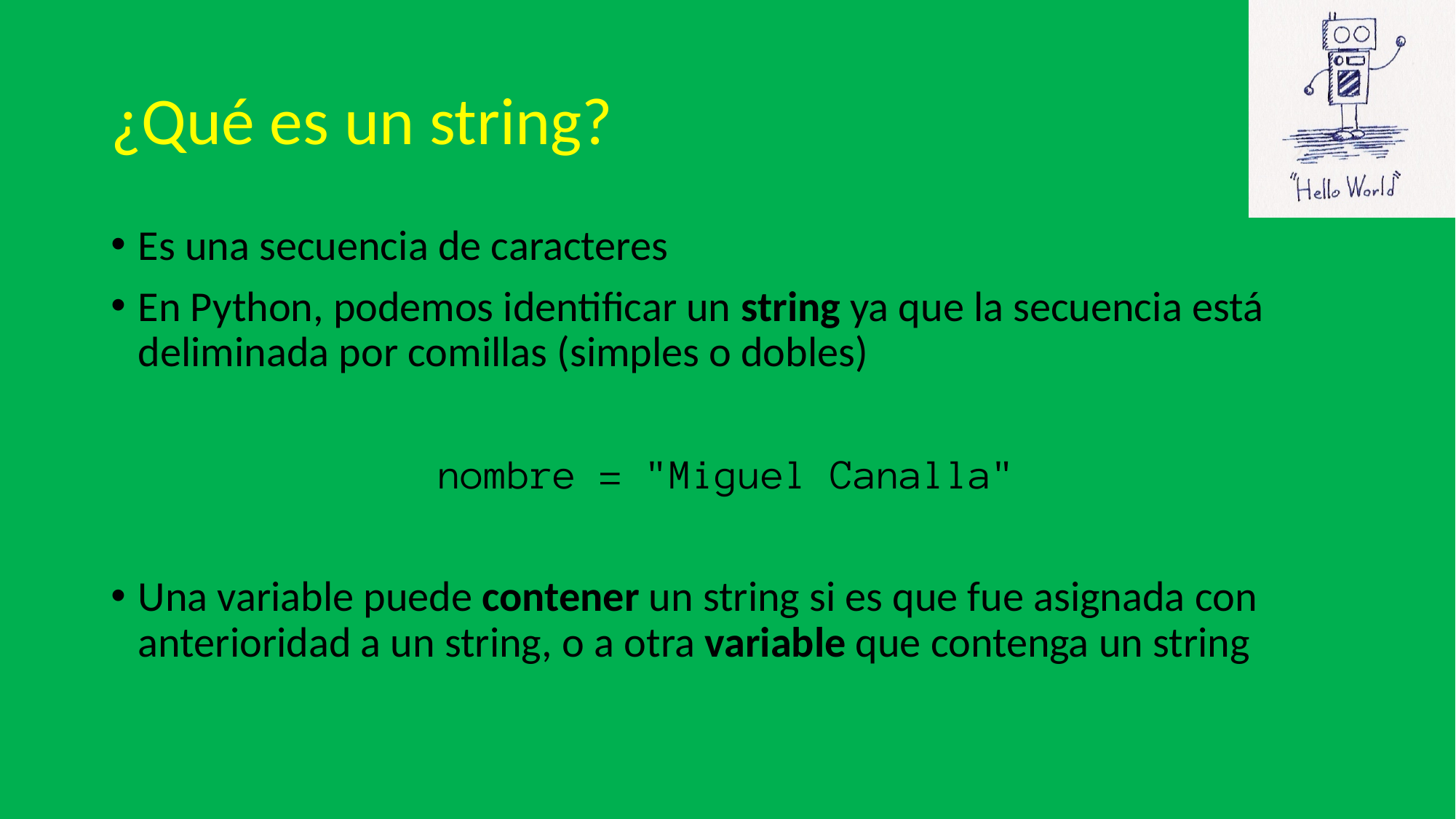

# ¿Qué es un string?
Es una secuencia de caracteres
En Python, podemos identificar un string ya que la secuencia está deliminada por comillas (simples o dobles)

nombre = "Miguel Canalla"

Una variable puede contener un string si es que fue asignada con anterioridad a un string, o a otra variable que contenga un string